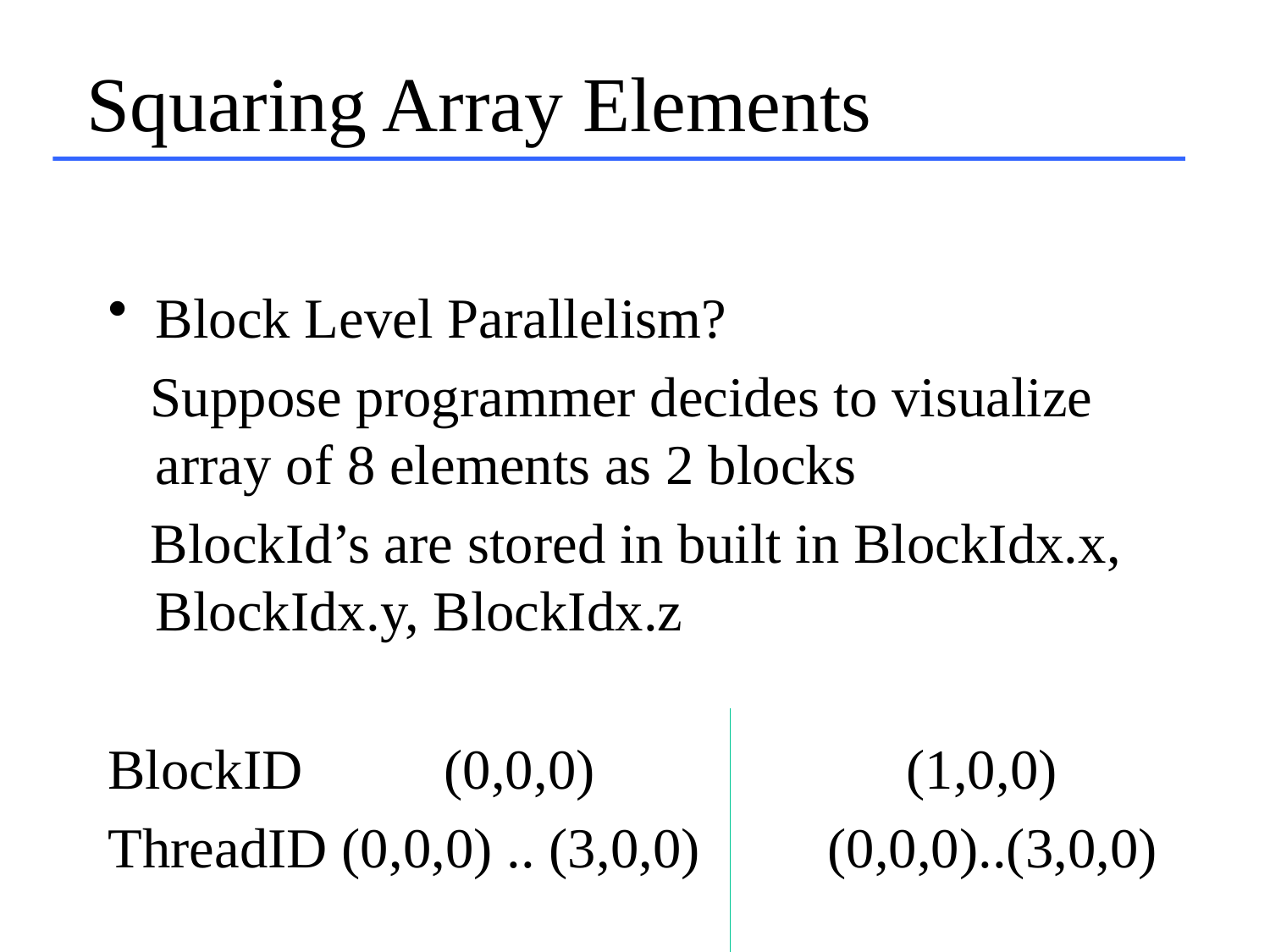

# Squaring Array Elements
Block Level Parallelism?
   Suppose programmer decides to visualize array of 8 elements as 2 blocks
   BlockId’s are stored in built in BlockIdx.x, BlockIdx.y, BlockIdx.z

BlockID          (0,0,0)                      (1,0,0)
ThreadID (0,0,0) .. (3,0,0)         (0,0,0)..(3,0,0)